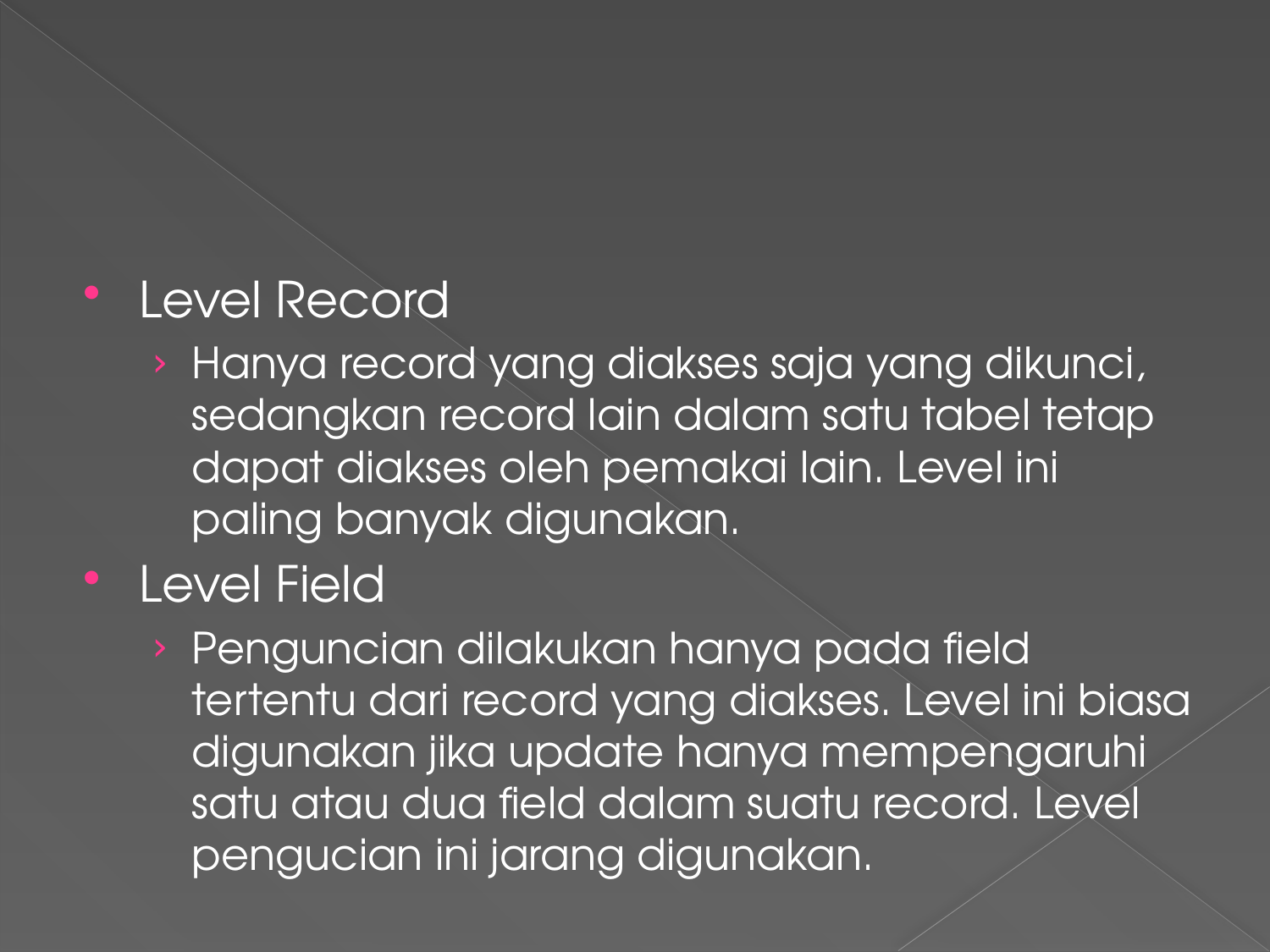

#
Level Record
Hanya record yang diakses saja yang dikunci, sedangkan record lain dalam satu tabel tetap dapat diakses oleh pemakai lain. Level ini paling banyak digunakan.
Level Field
Penguncian dilakukan hanya pada field tertentu dari record yang diakses. Level ini biasa digunakan jika update hanya mempengaruhi satu atau dua field dalam suatu record. Level pengucian ini jarang digunakan.